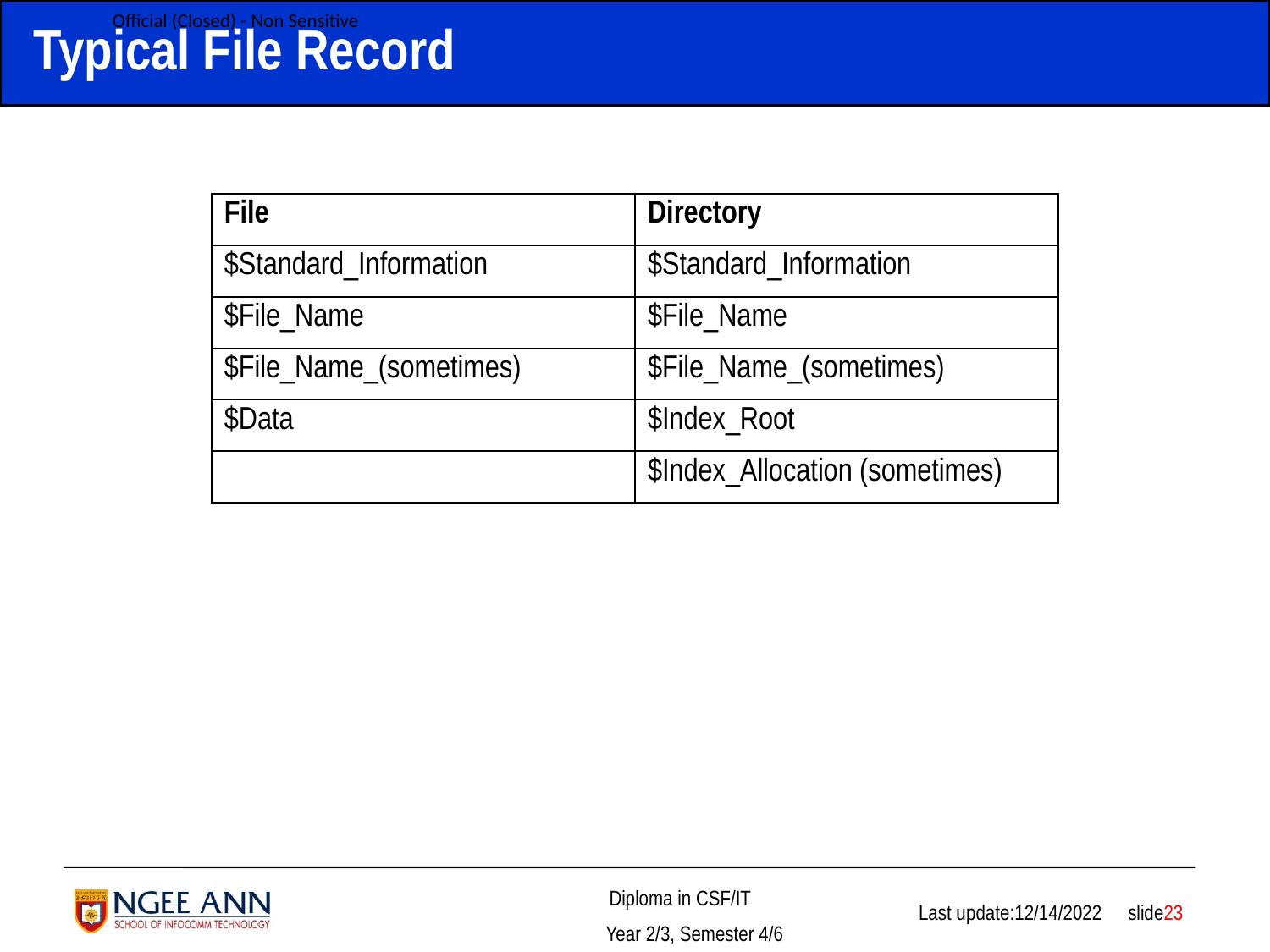

# Typical File Record
| File | Directory |
| --- | --- |
| $Standard\_Information | $Standard\_Information |
| $File\_Name | $File\_Name |
| $File\_Name\_(sometimes) | $File\_Name\_(sometimes) |
| $Data | $Index\_Root |
|  | $Index\_Allocation (sometimes) |
    slide23